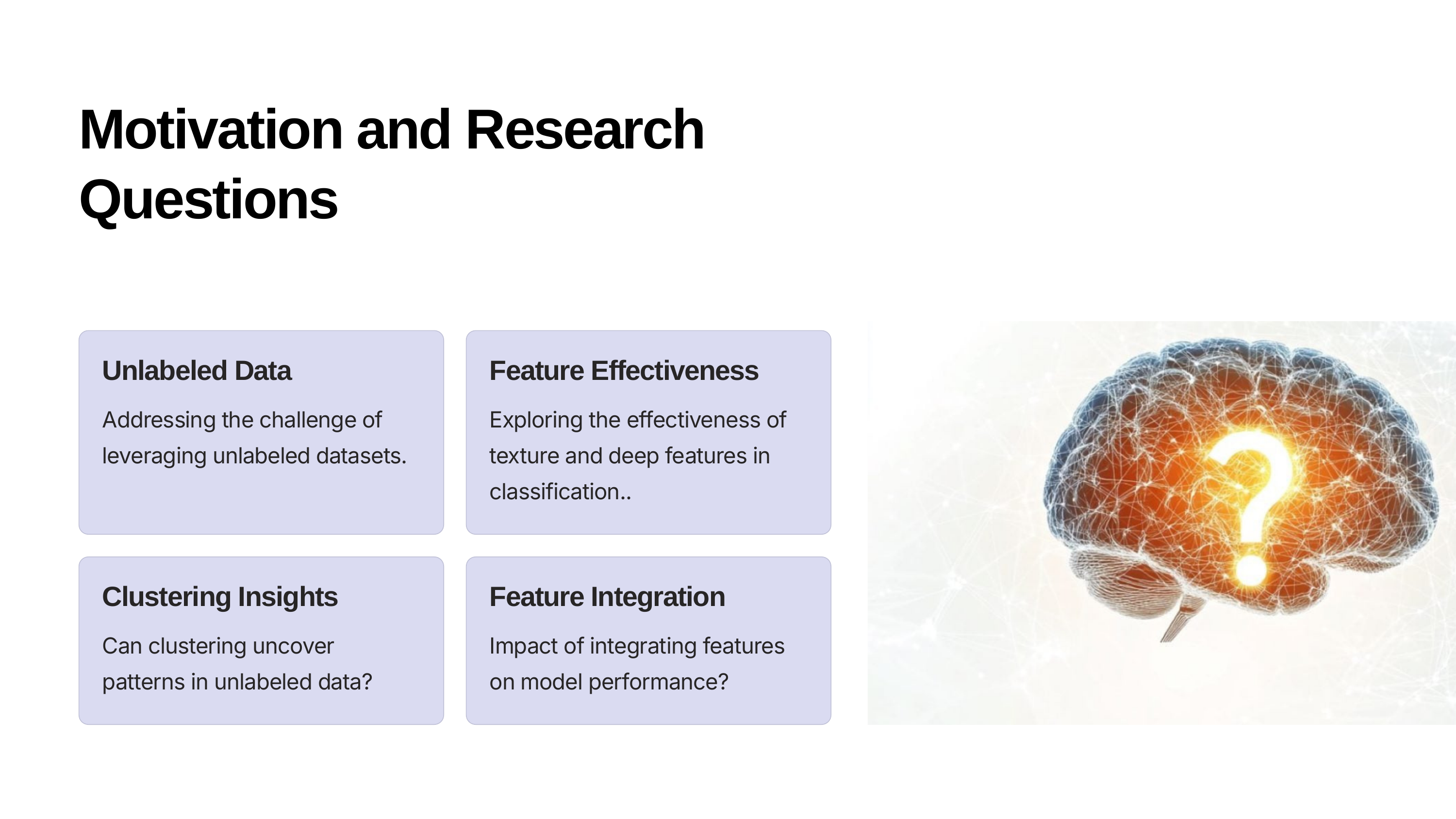

Motivation and Research Questions

Unlabeled Data
Feature Effectiveness
Addressing the challenge of leveraging unlabeled datasets.
Exploring the effectiveness of texture and deep features in classification..

Clustering Insights
Feature Integration
Can clustering uncover patterns in unlabeled data?
Impact of integrating features on model performance?